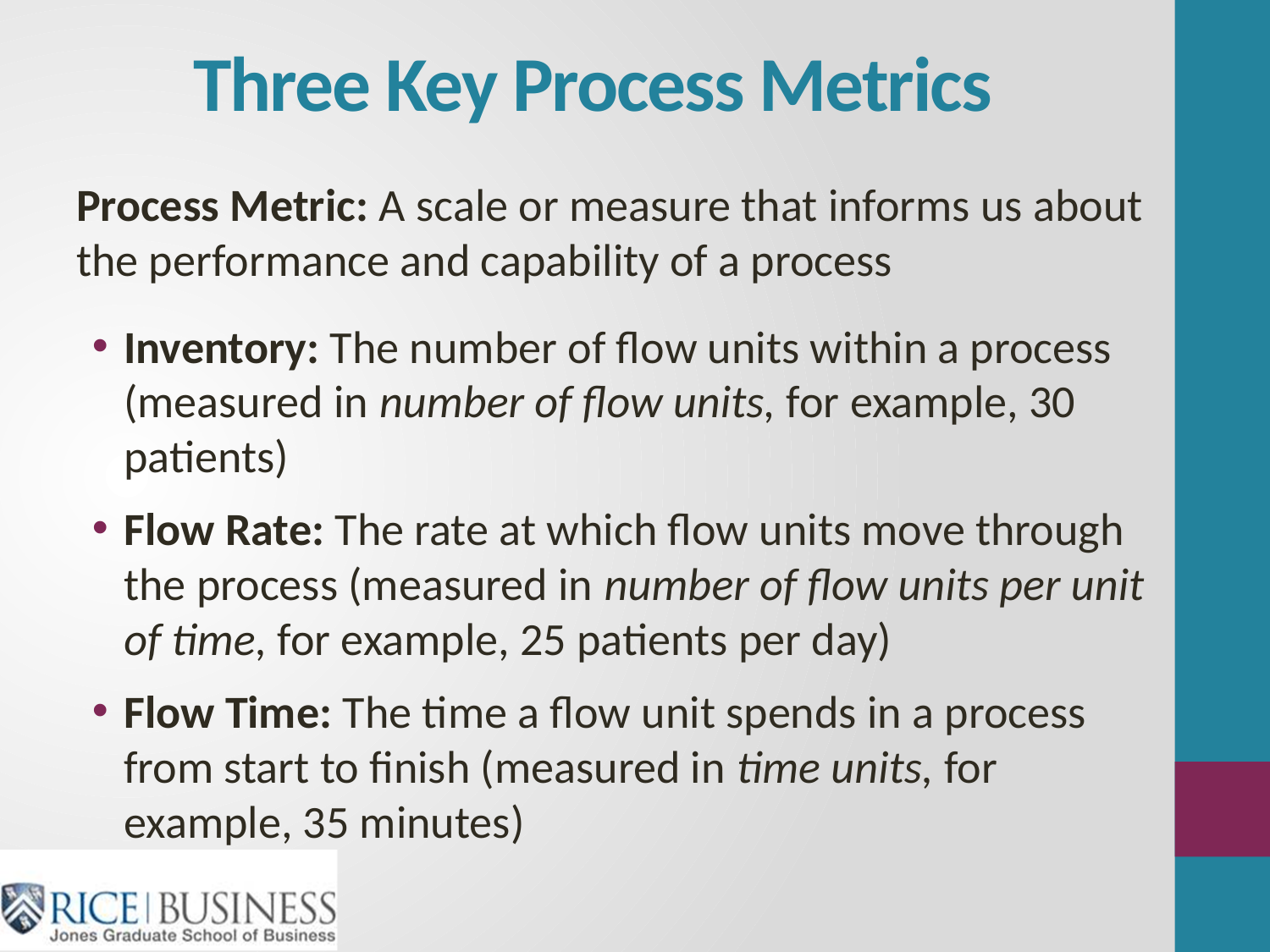

# Three Key Process Metrics
Process Metric: A scale or measure that informs us about the performance and capability of a process
Inventory: The number of flow units within a process (measured in number of flow units, for example, 30 patients)
Flow Rate: The rate at which flow units move through the process (measured in number of flow units per unit of time, for example, 25 patients per day)
Flow Time: The time a flow unit spends in a process from start to finish (measured in time units, for example, 35 minutes)